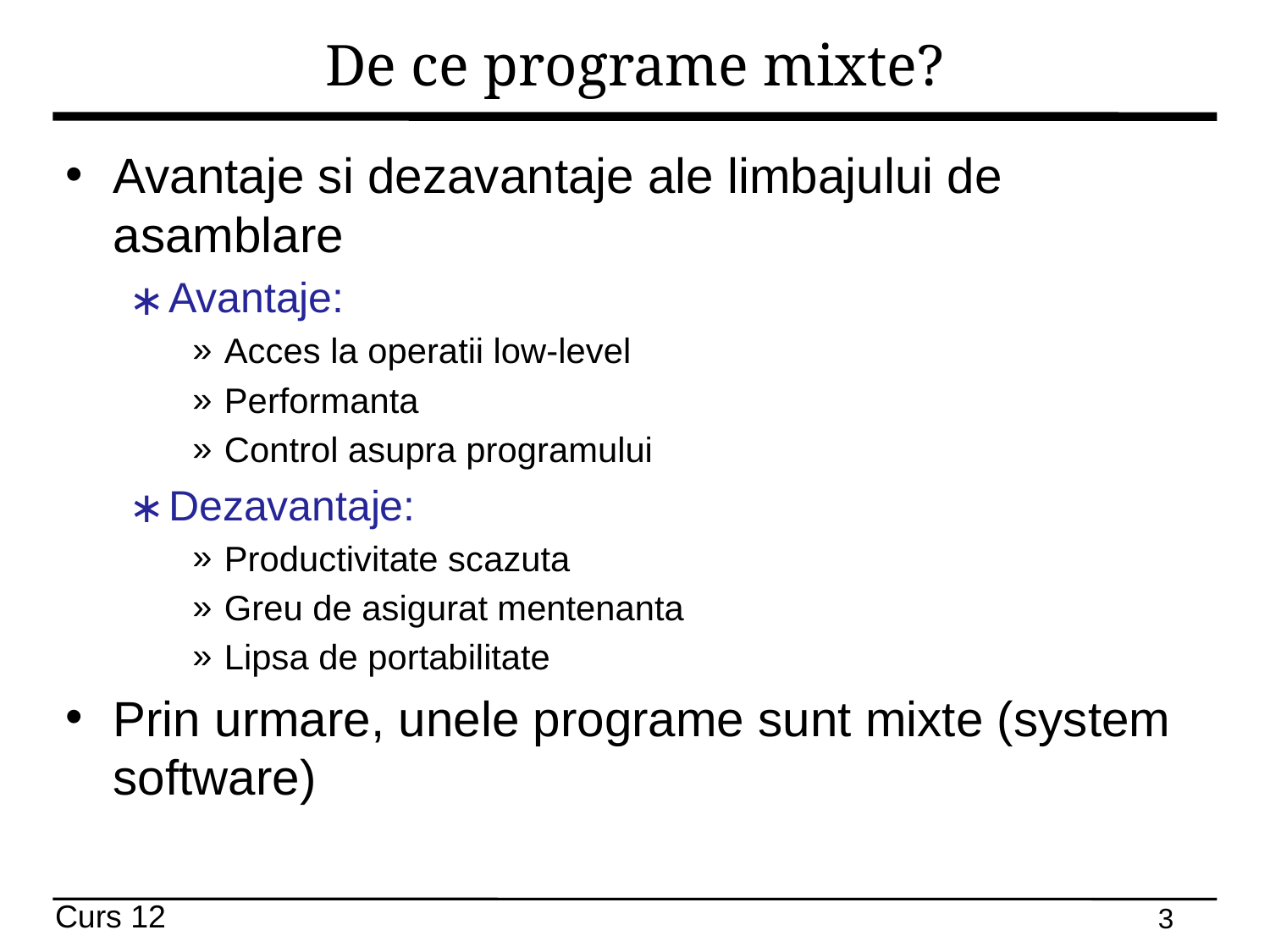

# De ce programe mixte?
Avantaje si dezavantaje ale limbajului de asamblare
Avantaje:
Acces la operatii low-level
Performanta
Control asupra programului
Dezavantaje:
Productivitate scazuta
Greu de asigurat mentenanta
Lipsa de portabilitate
Prin urmare, unele programe sunt mixte (system software)